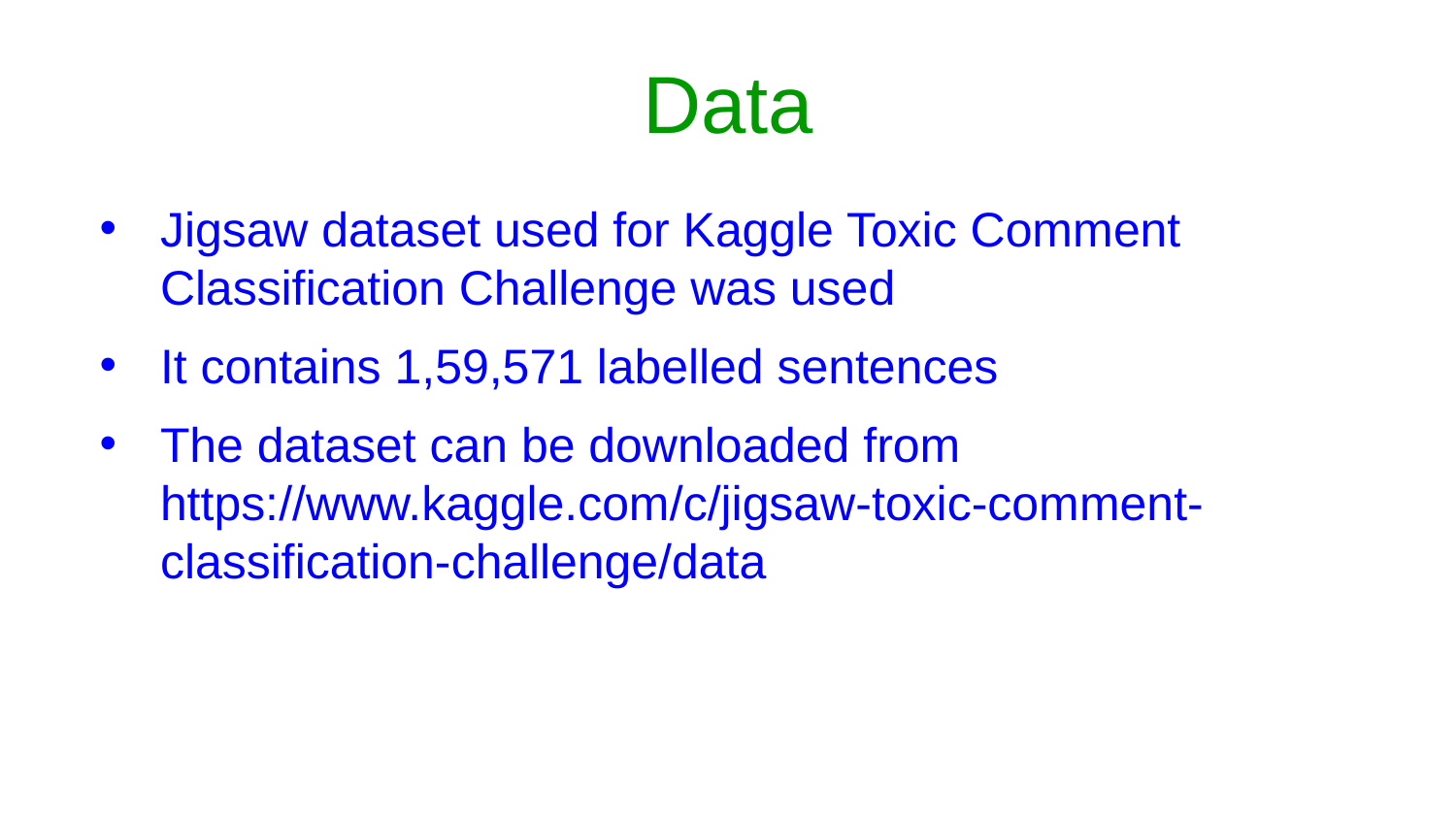

# Data
Jigsaw dataset used for Kaggle Toxic Comment Classification Challenge was used
It contains 1,59,571 labelled sentences
The dataset can be downloaded from https://www.kaggle.com/c/jigsaw-toxic-comment-classification-challenge/data